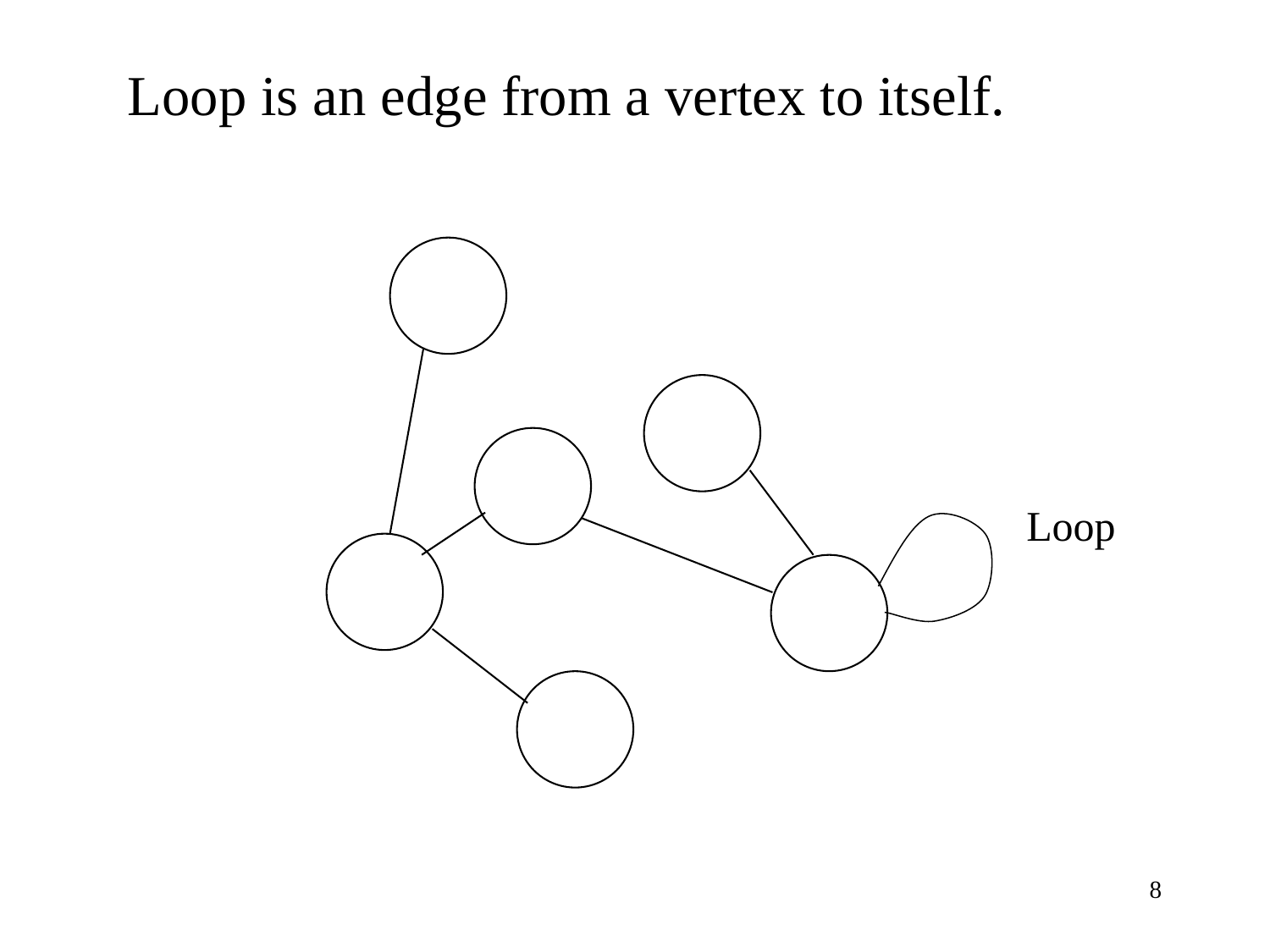

Loop is an edge from a vertex to itself.

Loop

8